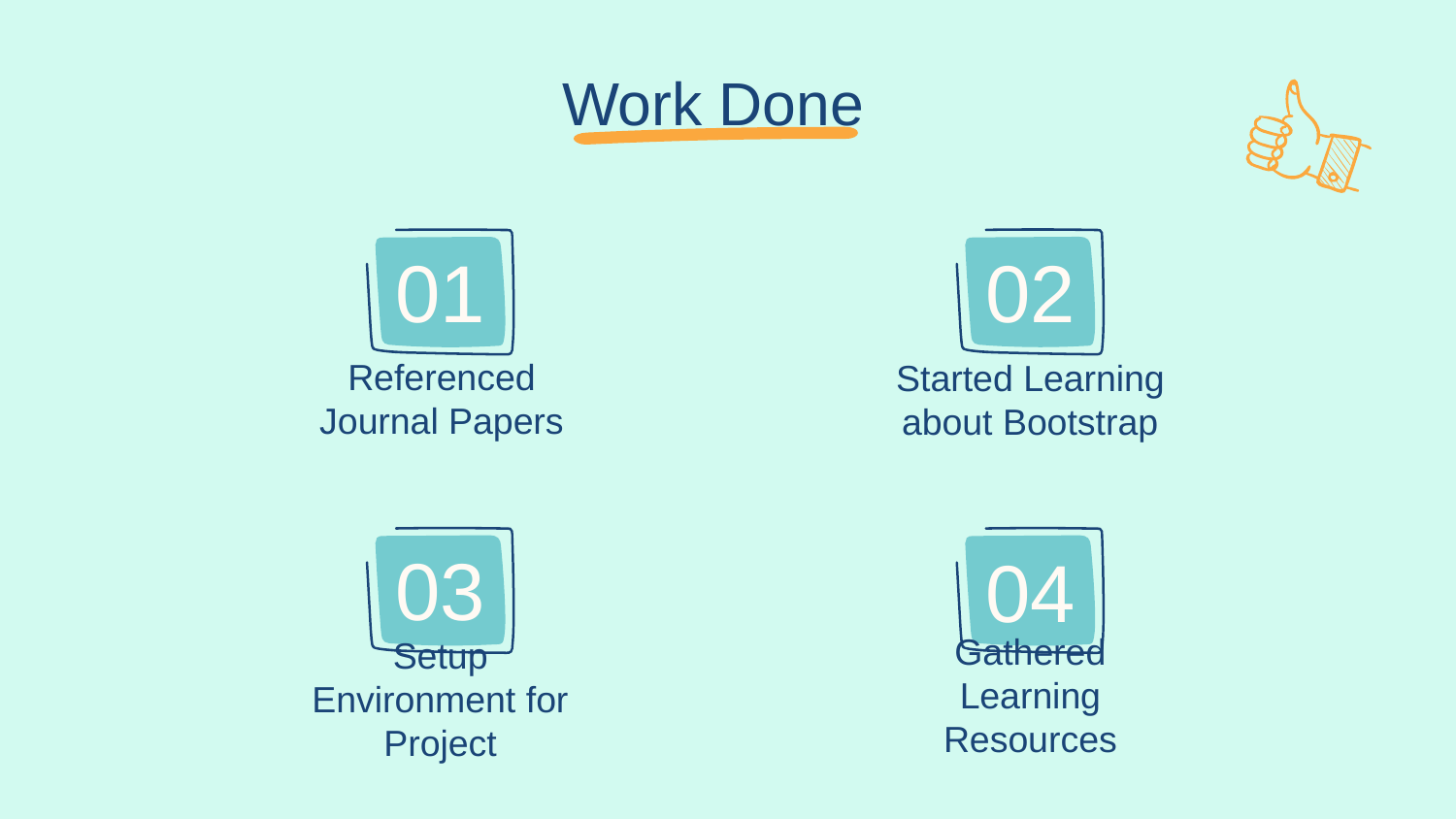

# Work Done

02
01
Referenced Journal Papers
Started Learning about Bootstrap

03
04
Gathered Learning Resources
Setup Environment for Project